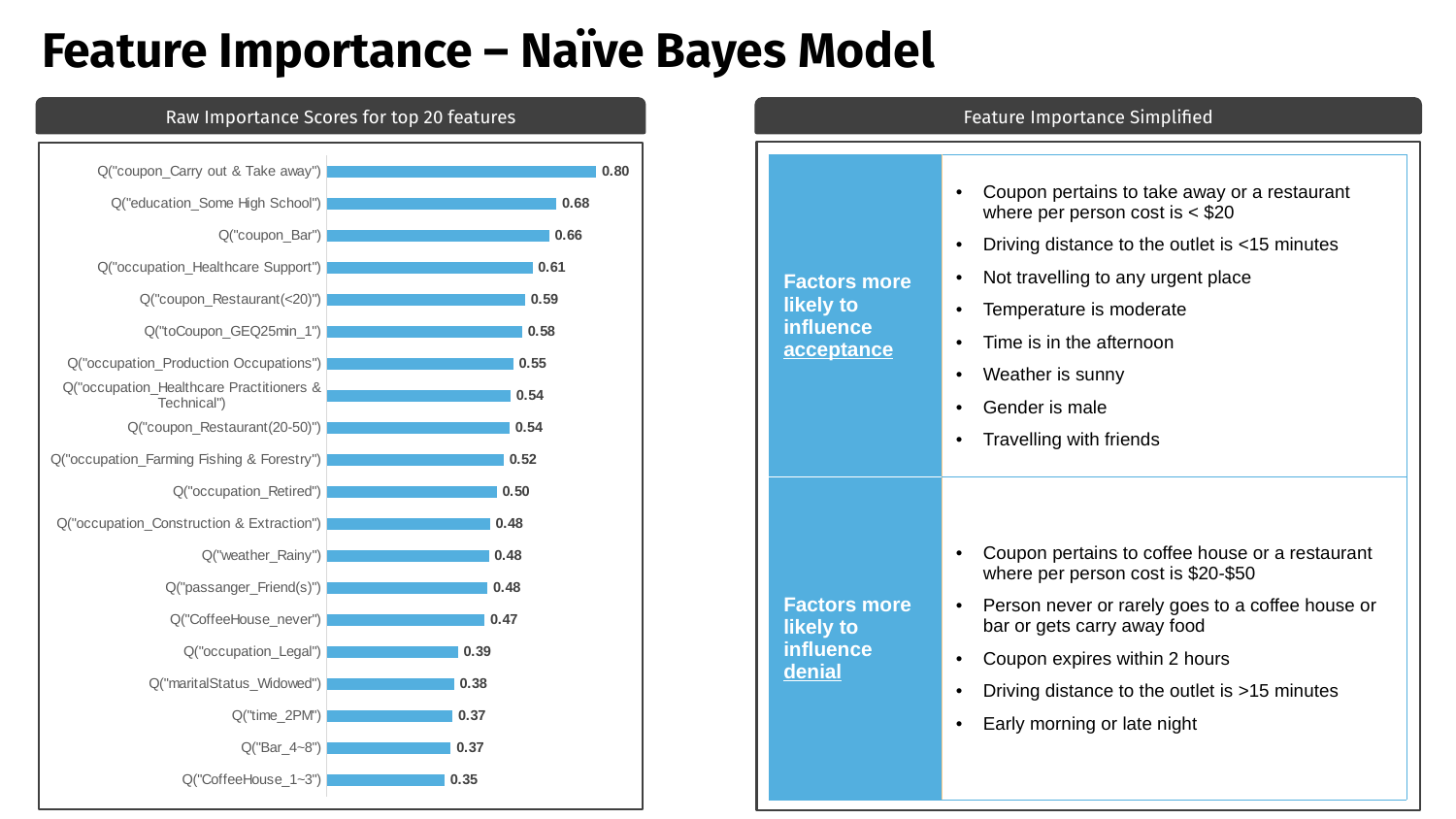

# Feature Importance – Naïve Bayes Model
Raw Importance Scores for top 20 features
Feature Importance Simplified

### Chart

| Category | Feature Importance |
|---|---|
| Q("coupon_Carry out & Take away") | 0.798084 |
| Q("education_Some High School") | 0.679959 |
| Q("coupon_Bar") | 0.658221 |
| Q("occupation_Healthcare Support") | 0.608863 |
| Q("coupon_Restaurant(<20)") | 0.586931 |
| Q("toCoupon_GEQ25min_1") | 0.57825 |
| Q("occupation_Production Occupations") | 0.552126 |
| Q("occupation_Healthcare Practitioners & Technical") | 0.544359 |
| Q("coupon_Restaurant(20-50)") | 0.541246 |
| Q("occupation_Farming Fishing & Forestry") | 0.524013 |
| Q("occupation_Retired") | 0.502515 |
| Q("occupation_Construction & Extraction") | 0.483081 |
| Q("weather_Rainy") | 0.479387 |
| Q("passanger_Friend(s)") | 0.475654 |
| Q("CoffeeHouse_never") | 0.467376 |
| Q("occupation_Legal") | 0.388429 |
| Q("maritalStatus_Widowed") | 0.377237 |
| Q("time_2PM") | 0.372075 |
| Q("Bar_4~8") | 0.366939 |
| Q("CoffeeHouse_1~3") | 0.349064 |
| Factors more likely to influence acceptance | Coupon pertains to take away or a restaurant where per person cost is < $20 Driving distance to the outlet is <15 minutes Not travelling to any urgent place Temperature is moderate Time is in the afternoon Weather is sunny Gender is male Travelling with friends |
| --- | --- |
| Factors more likely to influence denial | Coupon pertains to coffee house or a restaurant where per person cost is $20-$50 Person never or rarely goes to a coffee house or bar or gets carry away food Coupon expires within 2 hours Driving distance to the outlet is >15 minutes Early morning or late night |